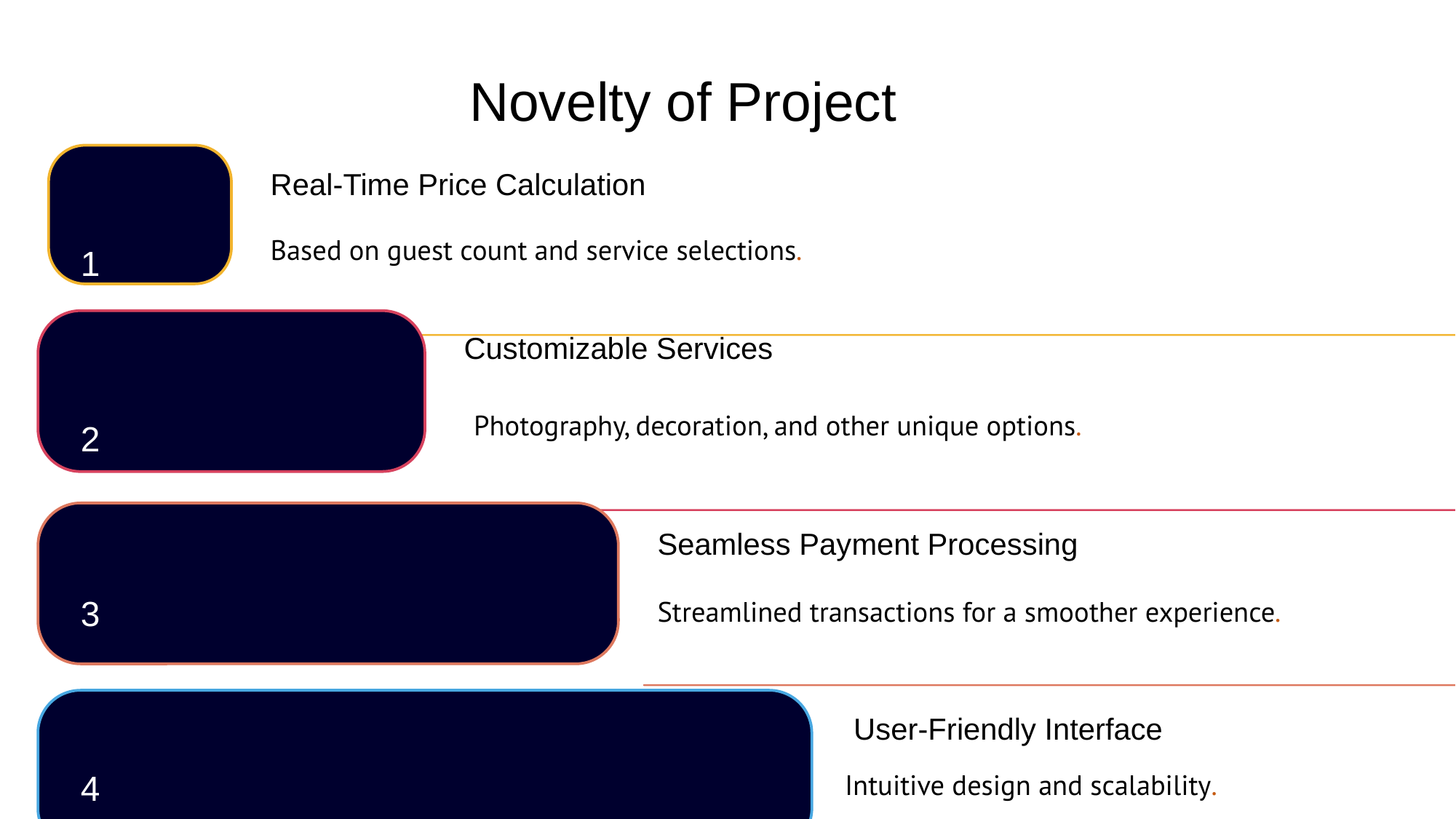

Novelty of Project

Real-Time Price Calculation
Based on guest count and service selections.
e selections.
1

Customizable Services

 Photography, decoration, and other unique options.
oration, and other unique options.
2

Seamless Payment Processing
3
Streamlined transactions for a smoother experience.

User-Friendly Interface
4
Intuitive design and scalability.